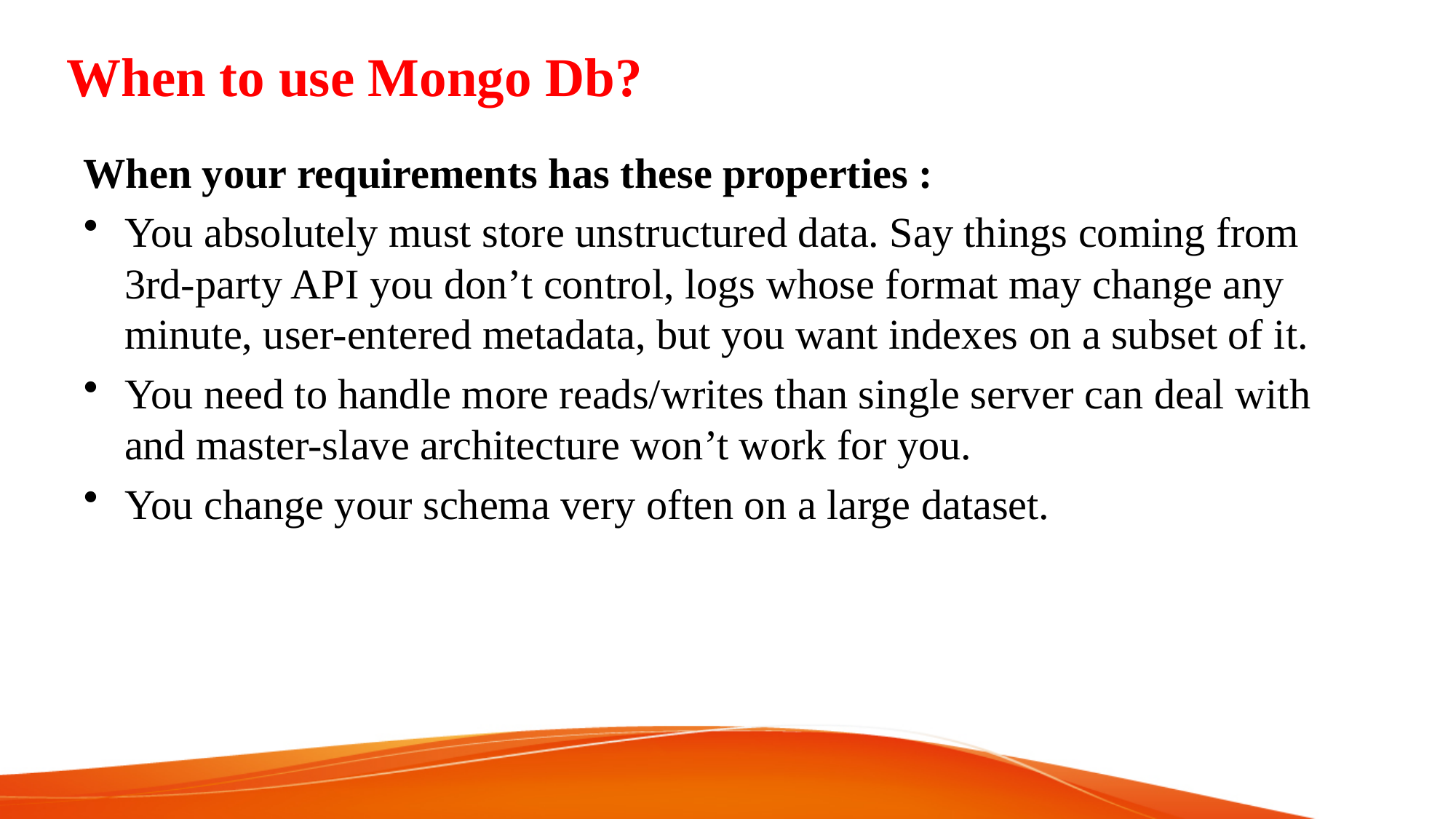

# When to use Mongo Db?
When your requirements has these properties :
You absolutely must store unstructured data. Say things coming from 3rd-party API you don’t control, logs whose format may change any minute, user-entered metadata, but you want indexes on a subset of it.
You need to handle more reads/writes than single server can deal with and master-slave architecture won’t work for you.
You change your schema very often on a large dataset.